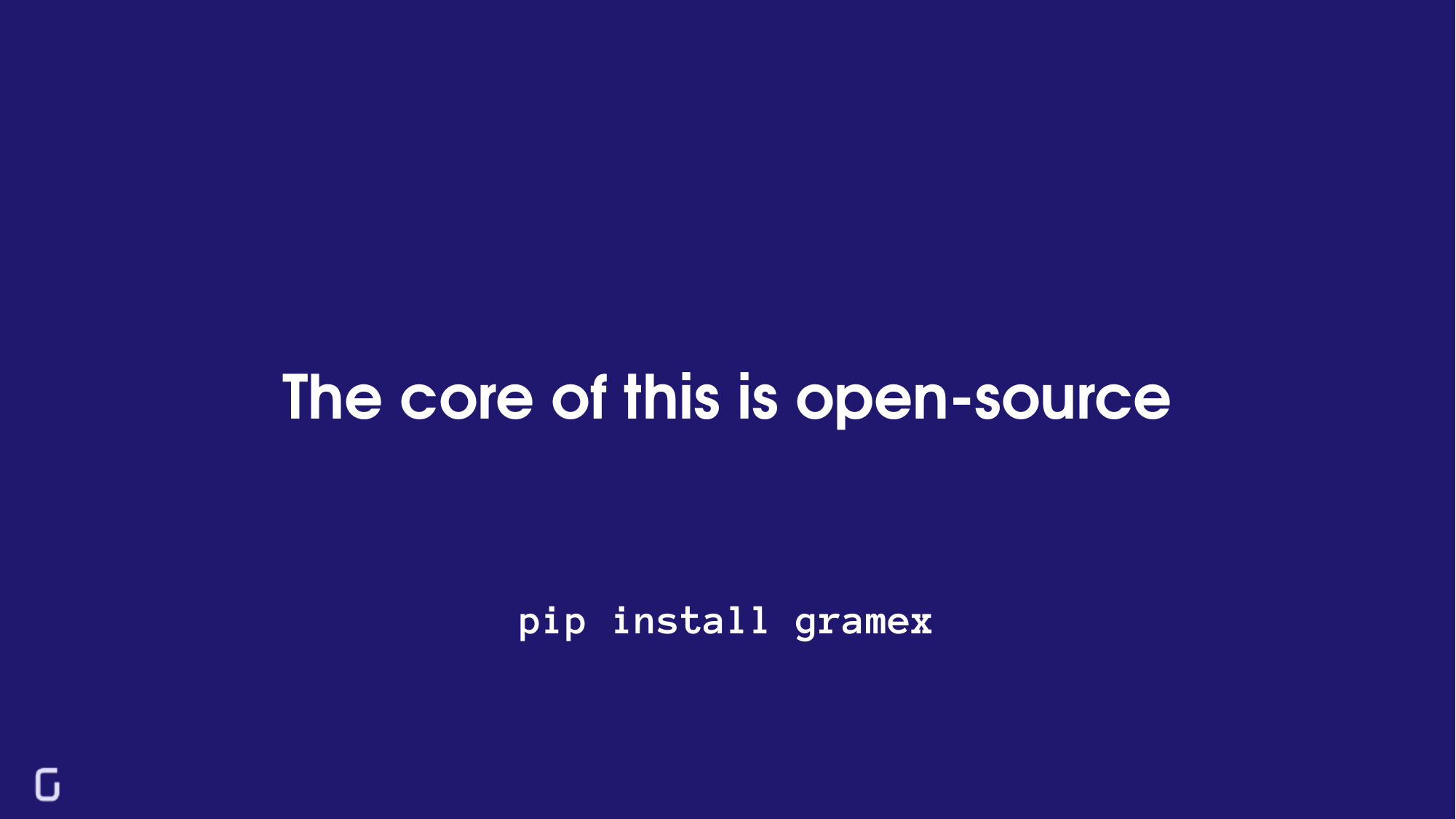

# The core of this is open-source
pip install gramex